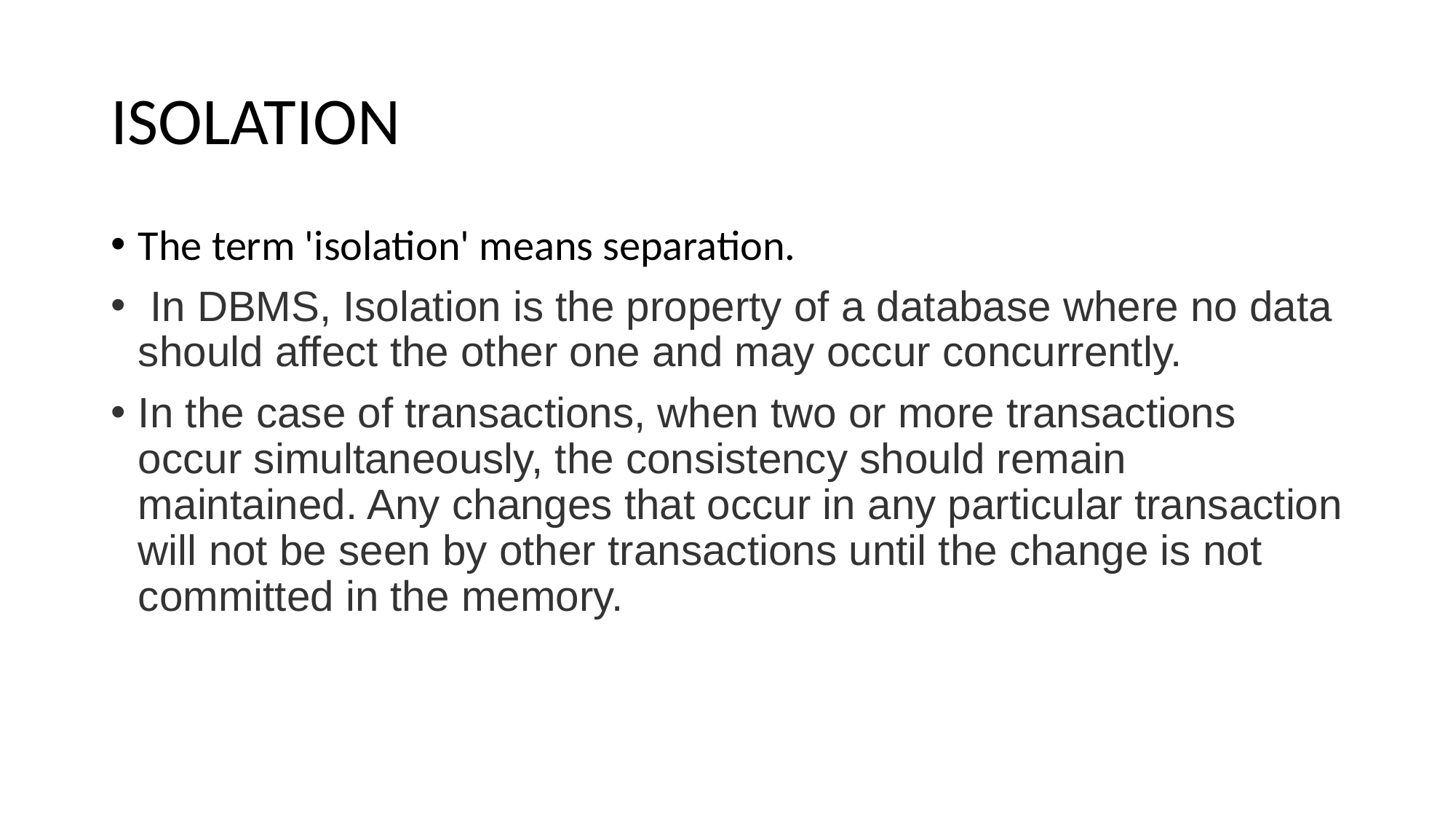

# ISOLATION
The term 'isolation' means separation.
 In DBMS, Isolation is the property of a database where no data should affect the other one and may occur concurrently.
In the case of transactions, when two or more transactions occur simultaneously, the consistency should remain maintained. Any changes that occur in any particular transaction will not be seen by other transactions until the change is not committed in the memory.